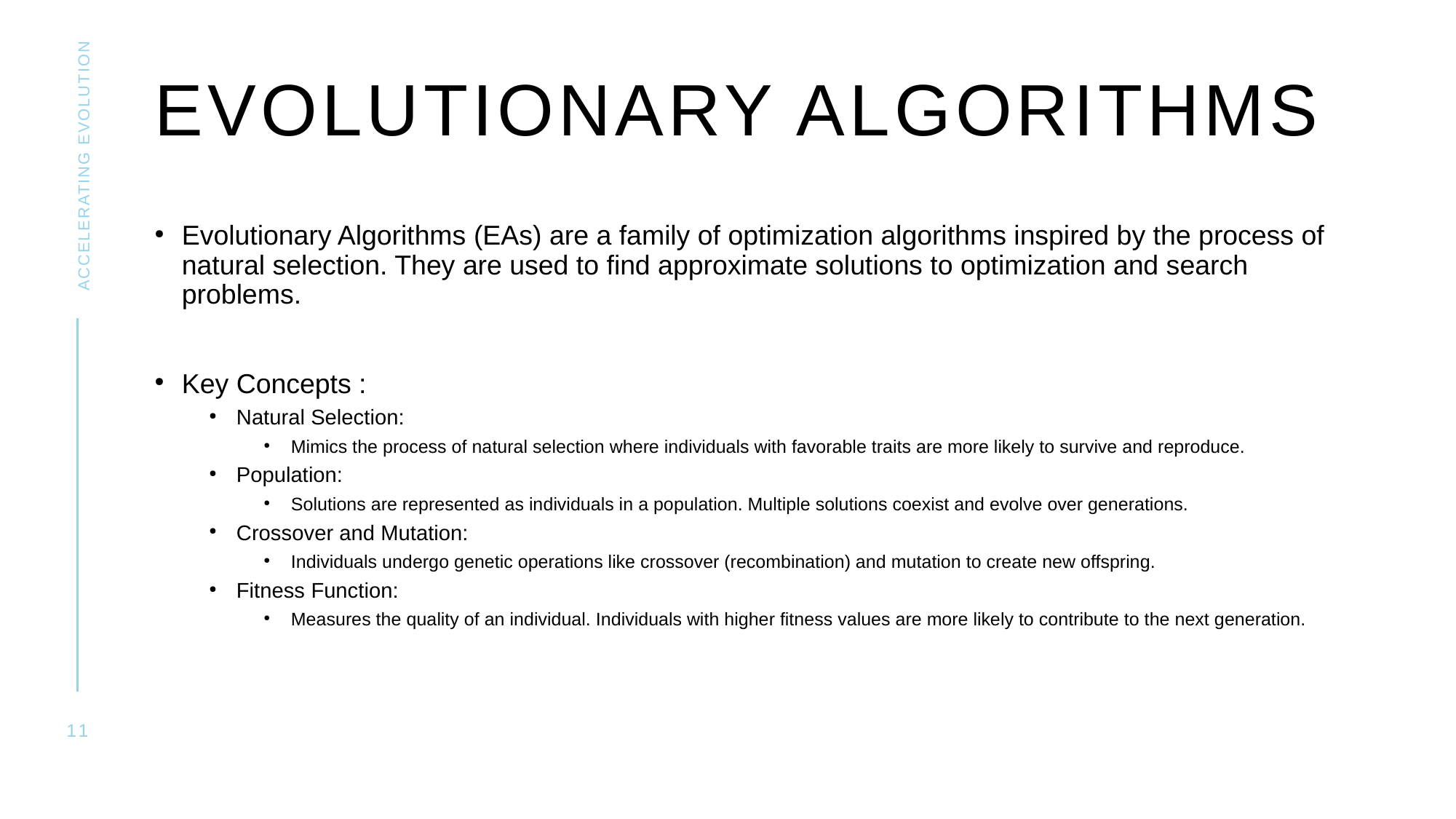

# EVOLUTIONARY ALGORITHMS
ACCELERATING EVOLUTION
Evolutionary Algorithms (EAs) are a family of optimization algorithms inspired by the process of natural selection. They are used to find approximate solutions to optimization and search problems.

Key Concepts :
Natural Selection:
Mimics the process of natural selection where individuals with favorable traits are more likely to survive and reproduce.
Population:
Solutions are represented as individuals in a population. Multiple solutions coexist and evolve over generations.
Crossover and Mutation:
Individuals undergo genetic operations like crossover (recombination) and mutation to create new offspring.
Fitness Function:
Measures the quality of an individual. Individuals with higher fitness values are more likely to contribute to the next generation.

11